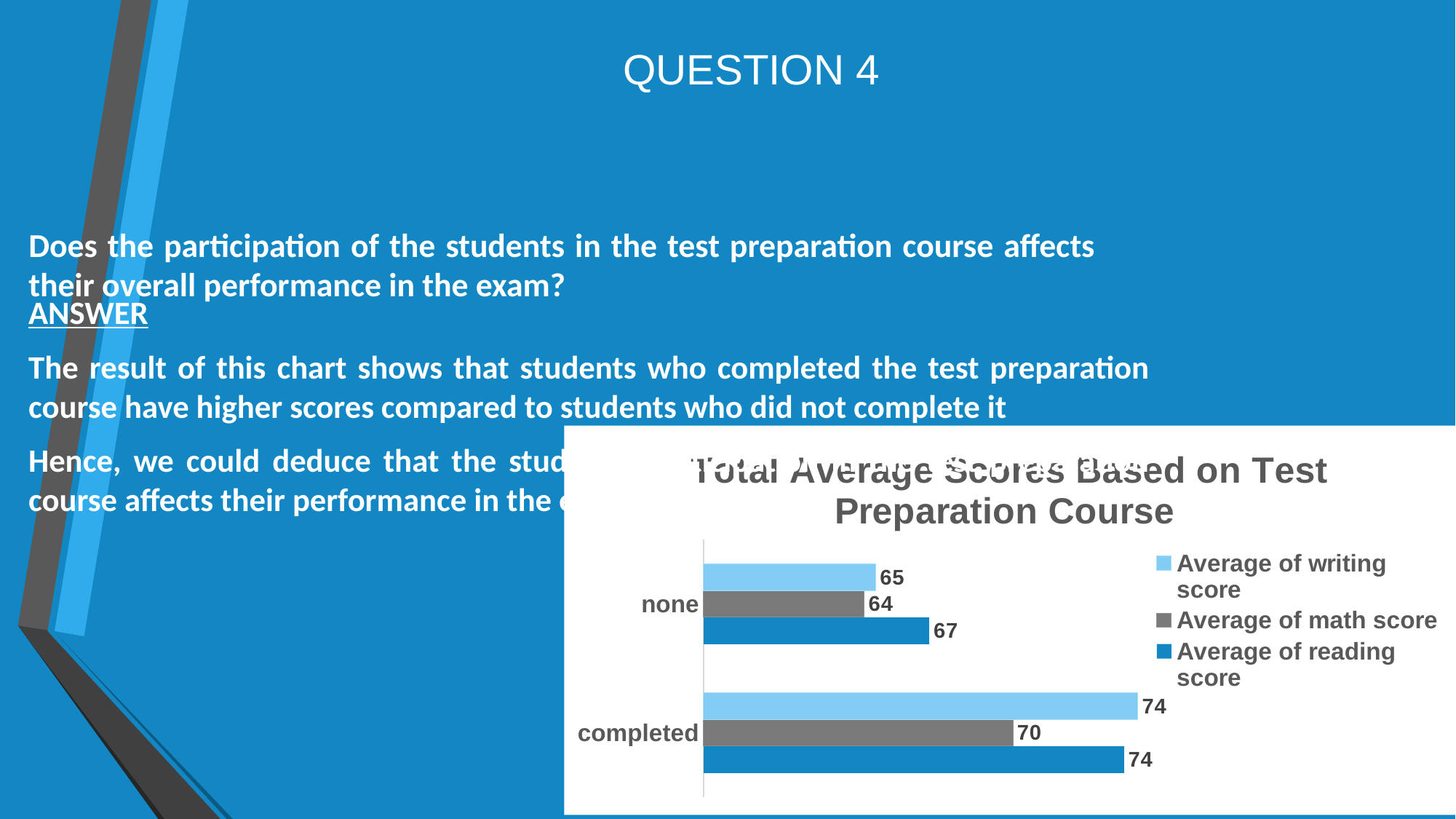

# QUESTION 4

Does the participation of the students in the test preparation course affects their overall performance in the exam?

ANSWER
The result of this chart shows that students who completed the test preparation course have higher scores compared to students who did not complete it
Hence, we could deduce that the students’ participation in the test preparation course affects their performance in the exam.

### Chart: Total Average Scores Based on Test Preparation Course

| Category | Average of reading score | Average of math score | Average of writing score |
|---|---|---|---|
| completed | 73.89385474860335 | 69.69553072625699 | 74.41899441340782 |
| none | 66.53426791277259 | 64.0778816199377 | 64.50467289719626 |